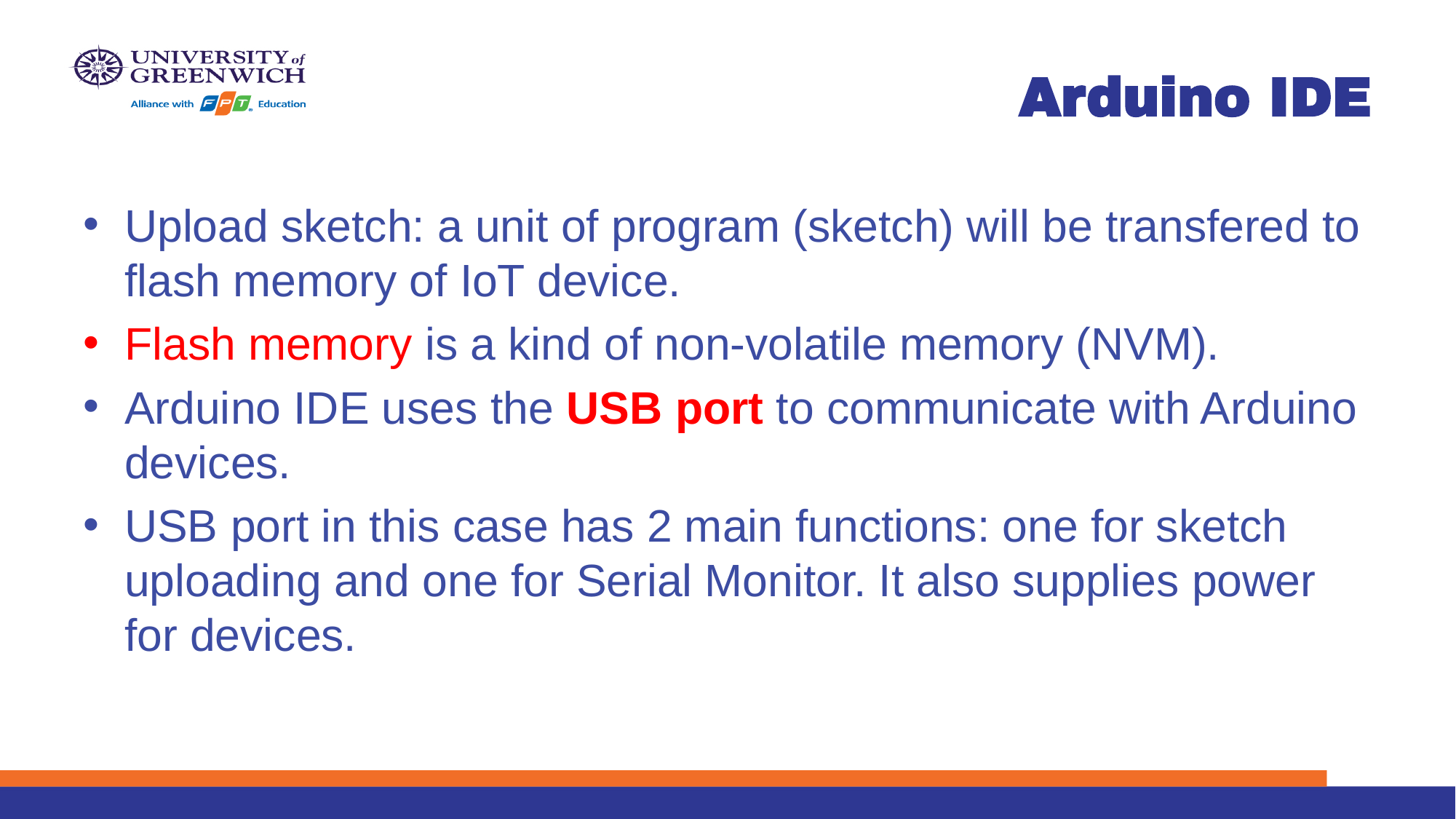

# Arduino IDE
Upload sketch: a unit of program (sketch) will be transfered to flash memory of IoT device.
Flash memory is a kind of non-volatile memory (NVM).
Arduino IDE uses the USB port to communicate with Arduino devices.
USB port in this case has 2 main functions: one for sketch uploading and one for Serial Monitor. It also supplies power for devices.